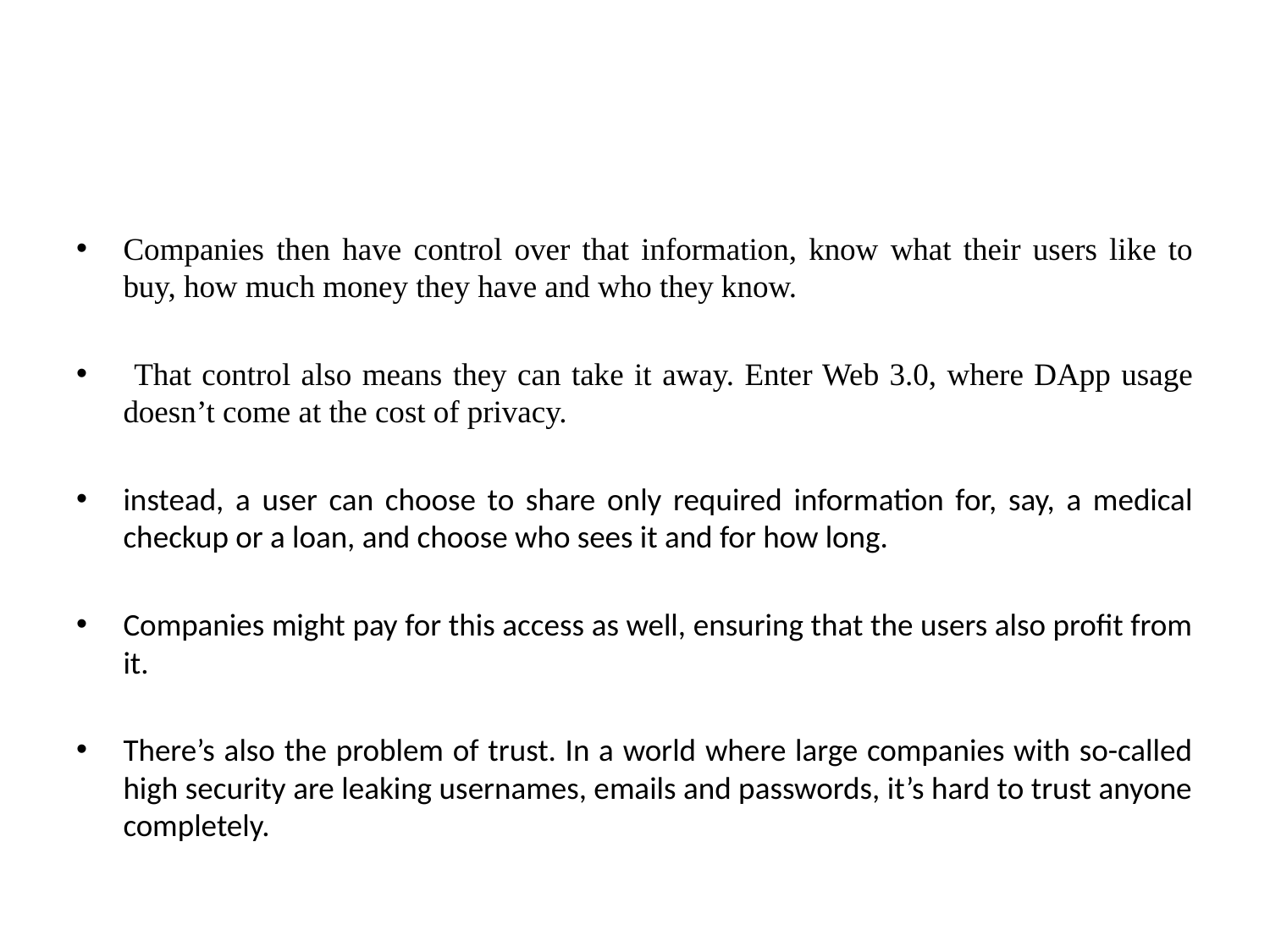

#
Companies then have control over that information, know what their users like to buy, how much money they have and who they know.

 That control also means they can take it away. Enter Web 3.0, where DApp usage doesn’t come at the cost of privacy.

instead, a user can choose to share only required information for, say, a medical checkup or a loan, and choose who sees it and for how long.

Companies might pay for this access as well, ensuring that the users also profit from it.

There’s also the problem of trust. In a world where large companies with so-called high security are leaking usernames, emails and passwords, it’s hard to trust anyone completely.